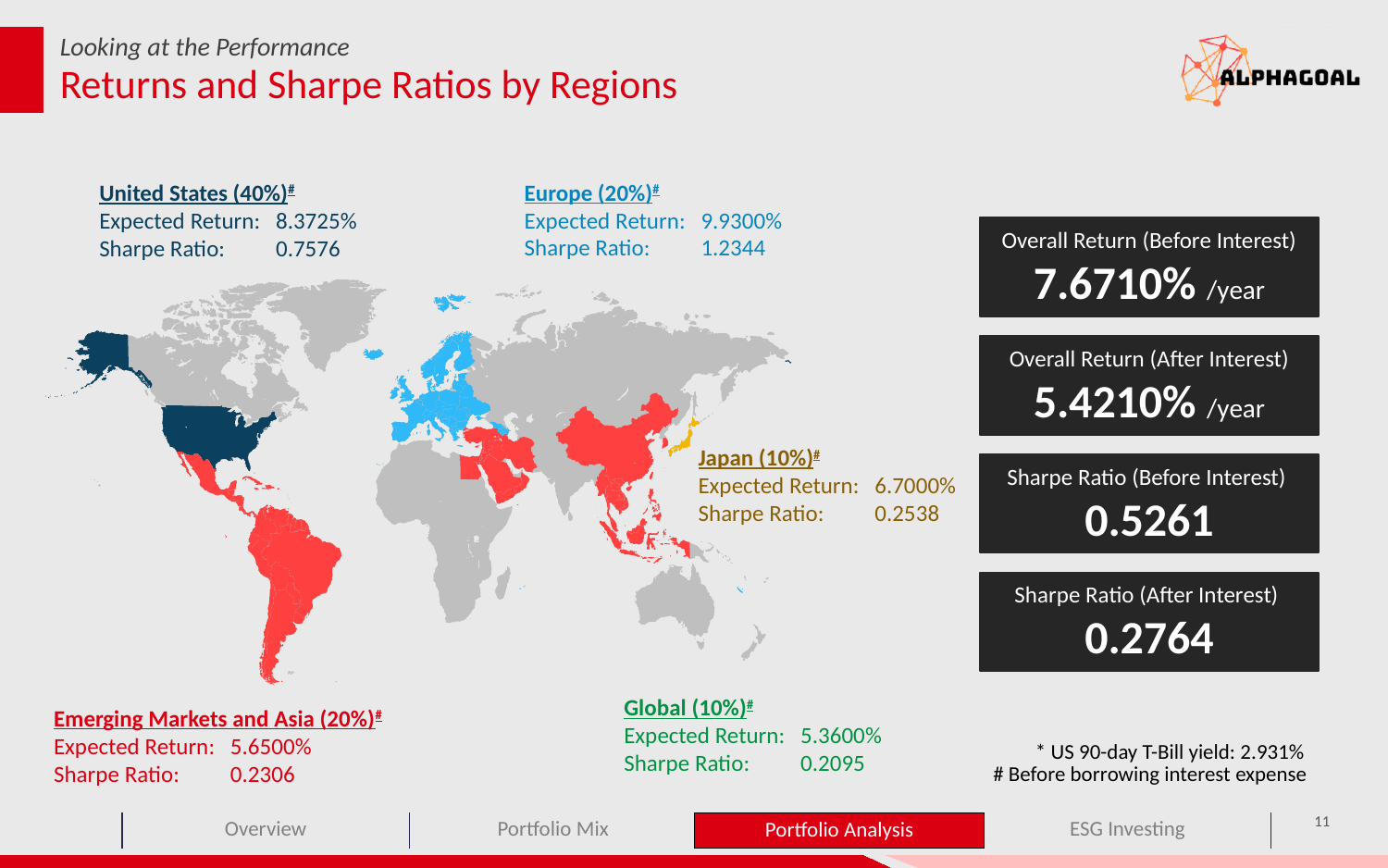

Looking at the Performance
Returns and Sharpe Ratios by Regions
Europe (20%)#
Expected Return: 	9.9300%
Sharpe Ratio:	1.2344
United States (40%)#
Expected Return:	8.3725%
Sharpe Ratio: 	0.7576

Japan (10%)#
Expected Return:	6.7000%
Sharpe Ratio:	0.2538
Emerging Markets and Asia (20%)#
Expected Return:	5.6500%
Sharpe Ratio:	0.2306
Overall Return (Before Interest)
7.6710% /year
Overall Return (After Interest)
5.4210% /year
Sharpe Ratio (Before Interest)
0.5261
Sharpe Ratio (After Interest)
0.2764
Global (10%)#
Expected Return: 	5.3600%
Sharpe Ratio:	0.2095
* US 90-day T-Bill yield: 2.931%
# Before borrowing interest expense
11
Portfolio Analysis